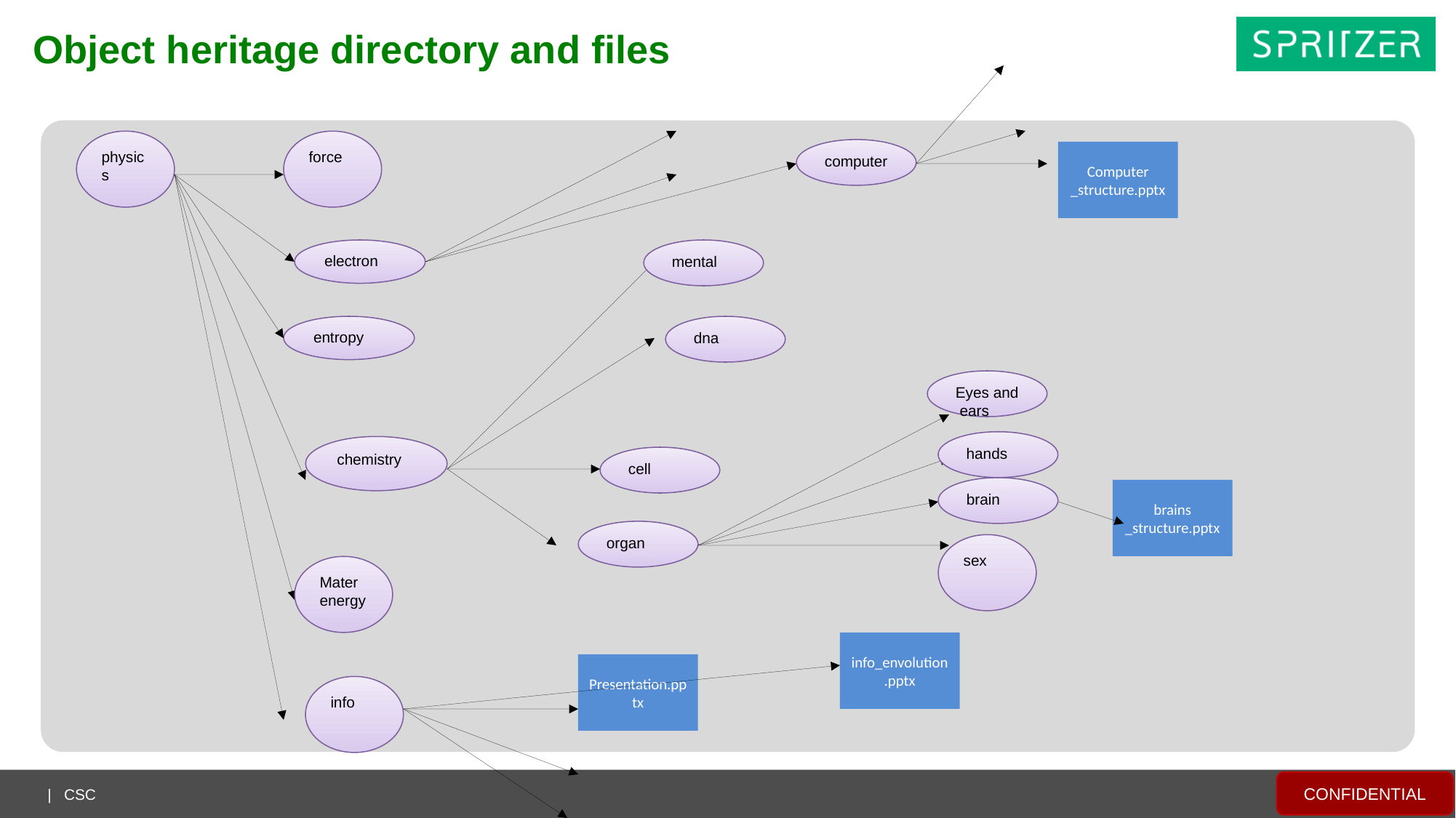

Object heritage directory and files

physics
force
computer
Computer _structure.pptx

electron
mental

entropy
dna

Eyes and  ears

hands
chemistry
cell

brain
brains _structure.pptx

organ
sex

Mater energy
info_envolution.pptx
Presentation.pptx

info